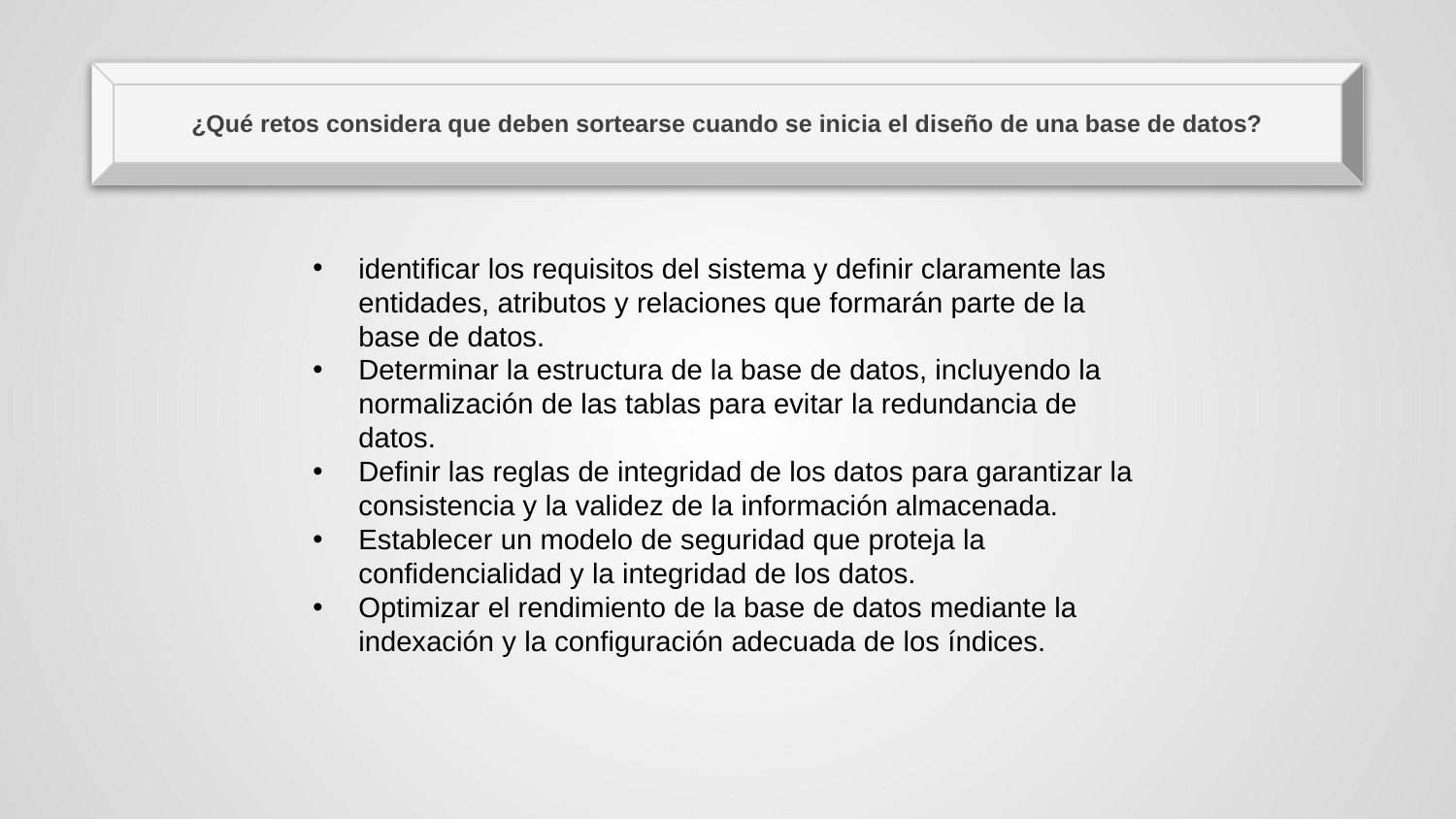

# ¿Qué retos considera que deben sortearse cuando se inicia el diseño de una base de datos?
identificar los requisitos del sistema y definir claramente las entidades, atributos y relaciones que formarán parte de la base de datos.
Determinar la estructura de la base de datos, incluyendo la normalización de las tablas para evitar la redundancia de datos.
Definir las reglas de integridad de los datos para garantizar la consistencia y la validez de la información almacenada.
Establecer un modelo de seguridad que proteja la confidencialidad y la integridad de los datos.
Optimizar el rendimiento de la base de datos mediante la indexación y la configuración adecuada de los índices.